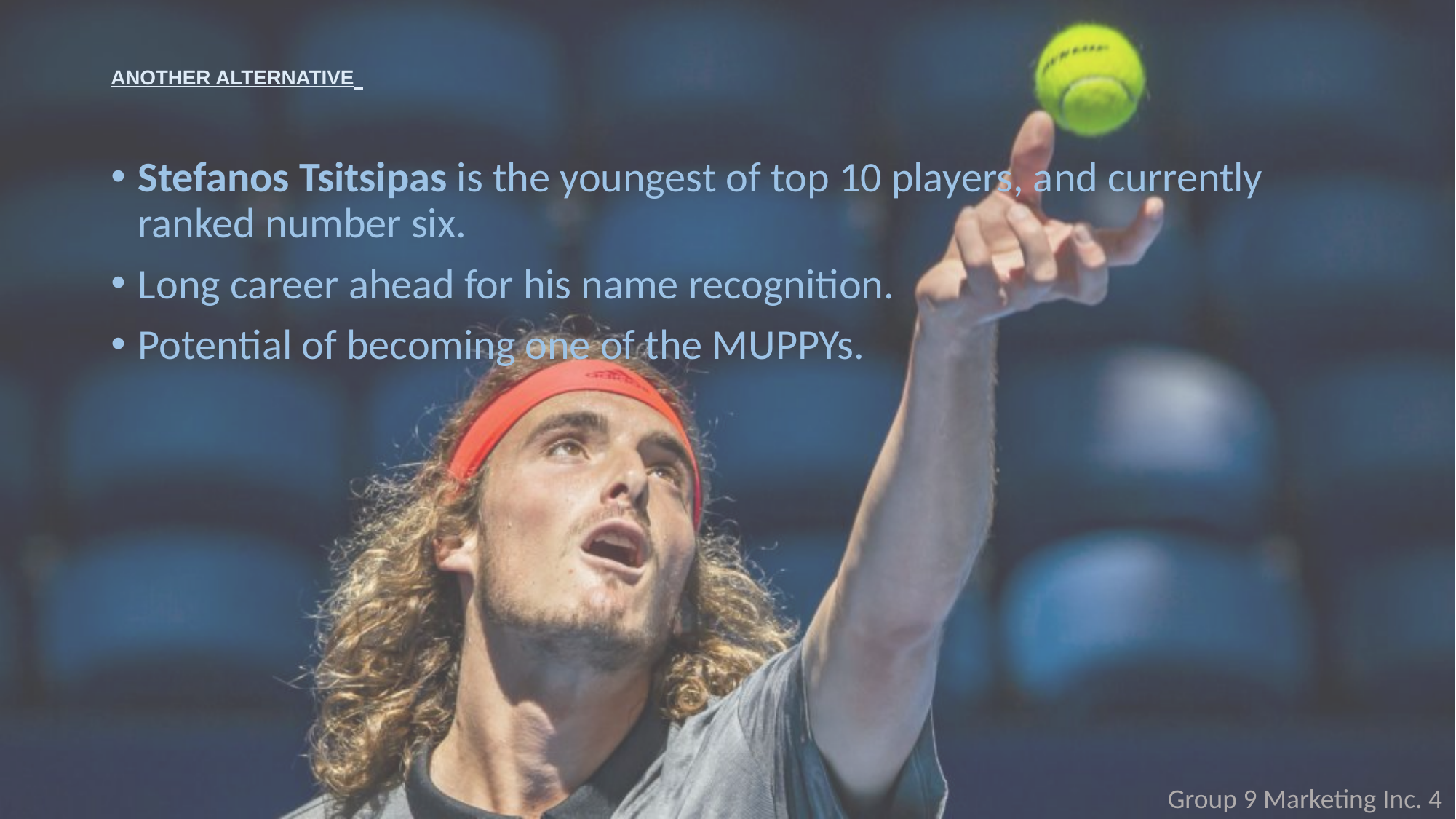

# ANOTHER ALTERNATIVE
Stefanos Tsitsipas is the youngest of top 10 players, and currently ranked number six.
Long career ahead for his name recognition.
Potential of becoming one of the MUPPYs.

Group 9 Marketing Inc. 4